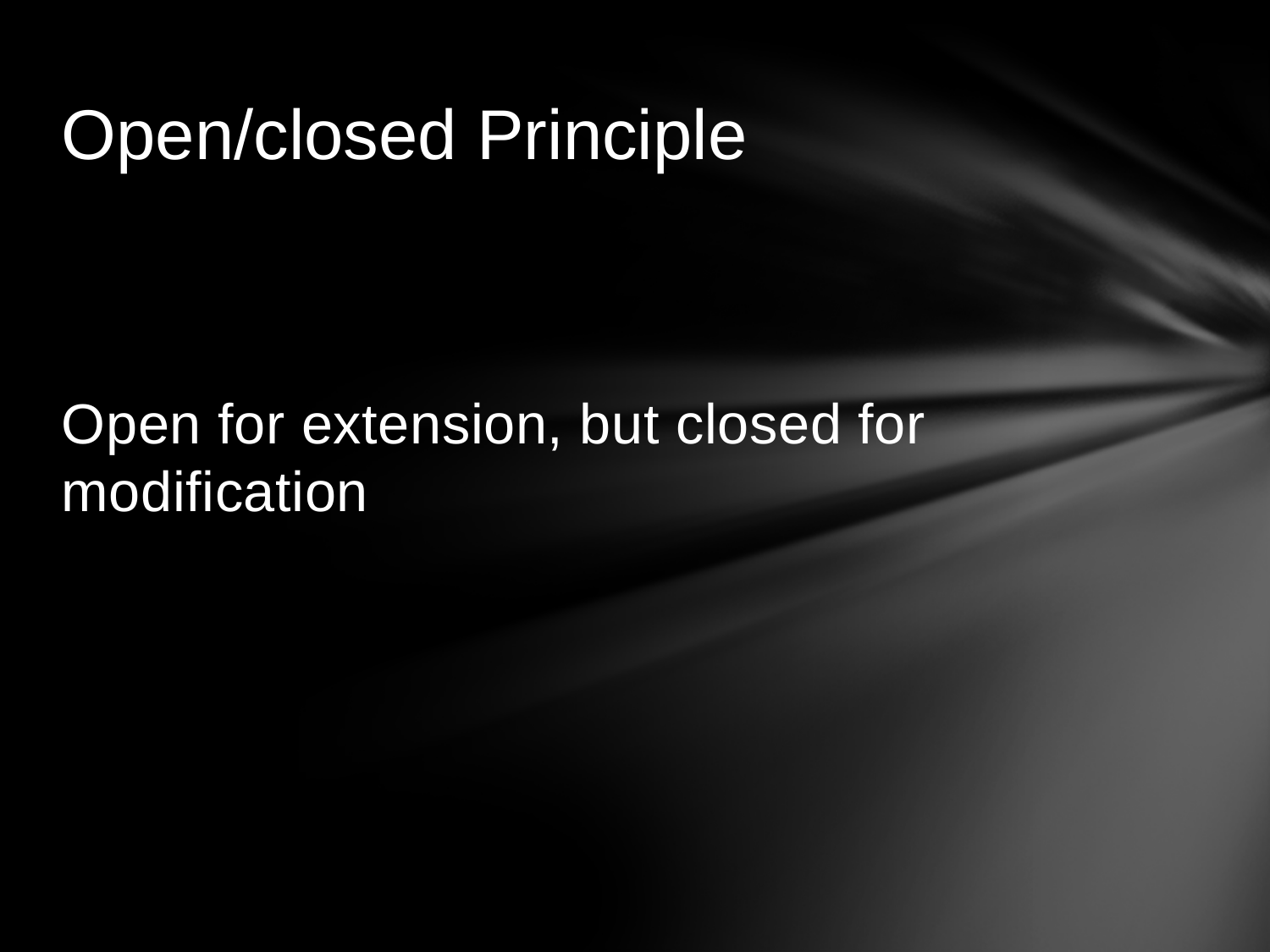

# Open/closed Principle

Open for extension, but closed for modification